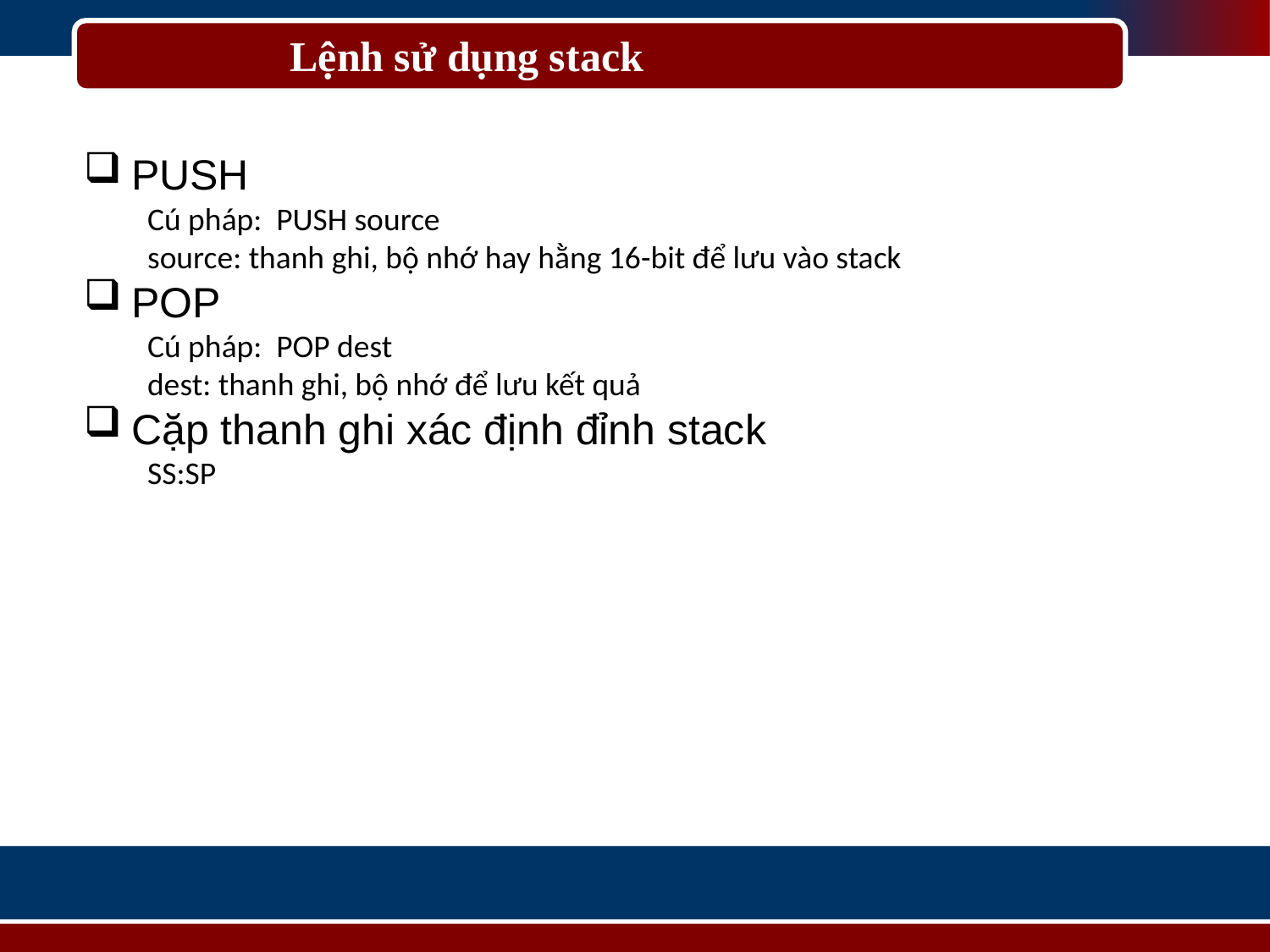

# Lệnh sử dụng stack
PUSH
Cú pháp:  PUSH source
source: thanh ghi, bộ nhớ hay hằng 16-bit để lưu vào stack
POP
Cú pháp:  POP dest
dest: thanh ghi, bộ nhớ để lưu kết quả
Cặp thanh ghi xác định đỉnh stack
SS:SP